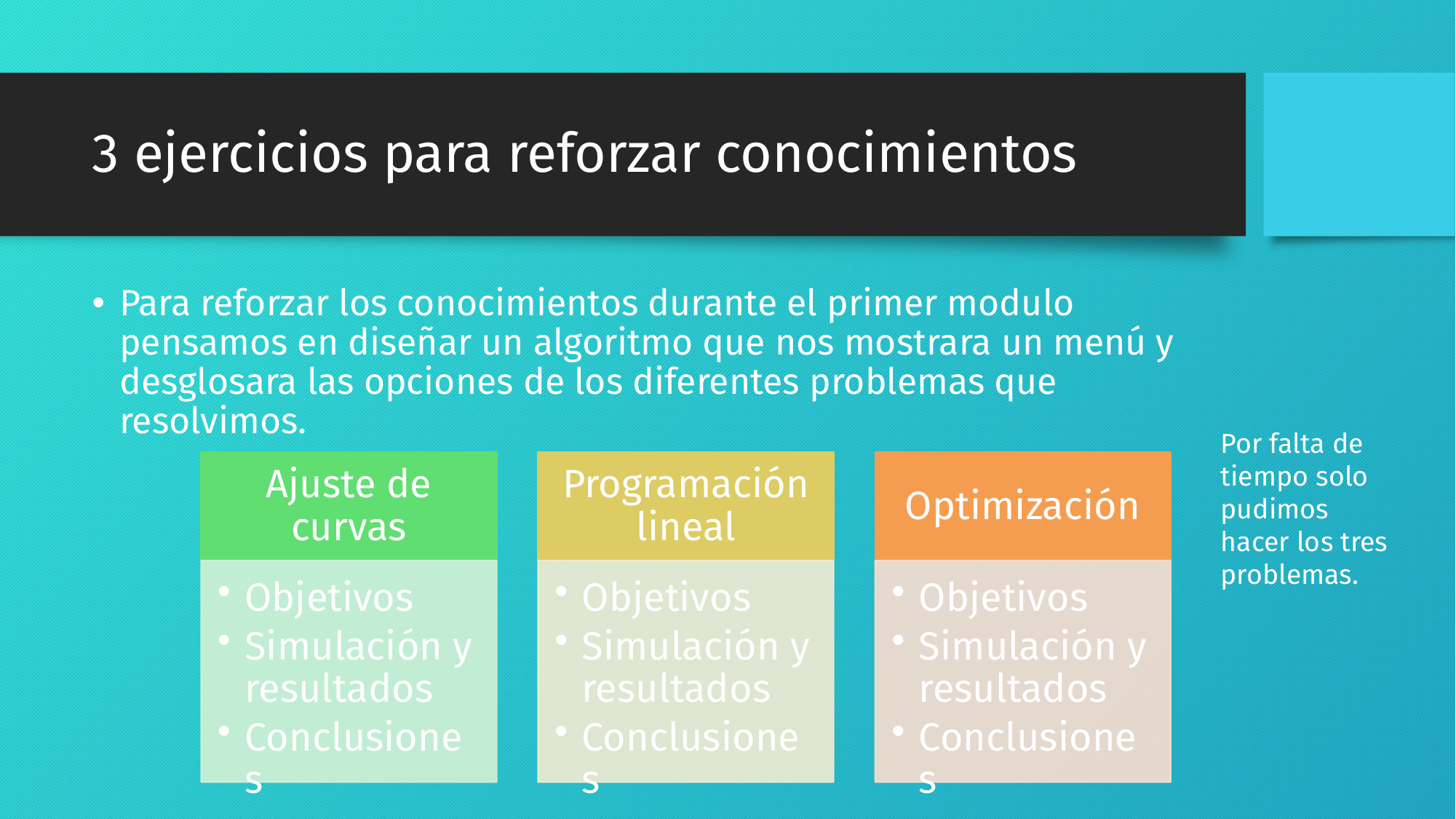

# 3 ejercicios para reforzar conocimientos
Para reforzar los conocimientos durante el primer modulo pensamos en diseñar un algoritmo que nos mostrara un menú y desglosara las opciones de los diferentes problemas que resolvimos.

Ajuste de curvas
Objetivos
Simulación y resultados
Conclusiones
Programación lineal
Objetivos
Simulación y resultados
Conclusiones
Optimización
Objetivos
Simulación y resultados
Conclusiones
Por falta de tiempo solo pudimos hacer los tres problemas.